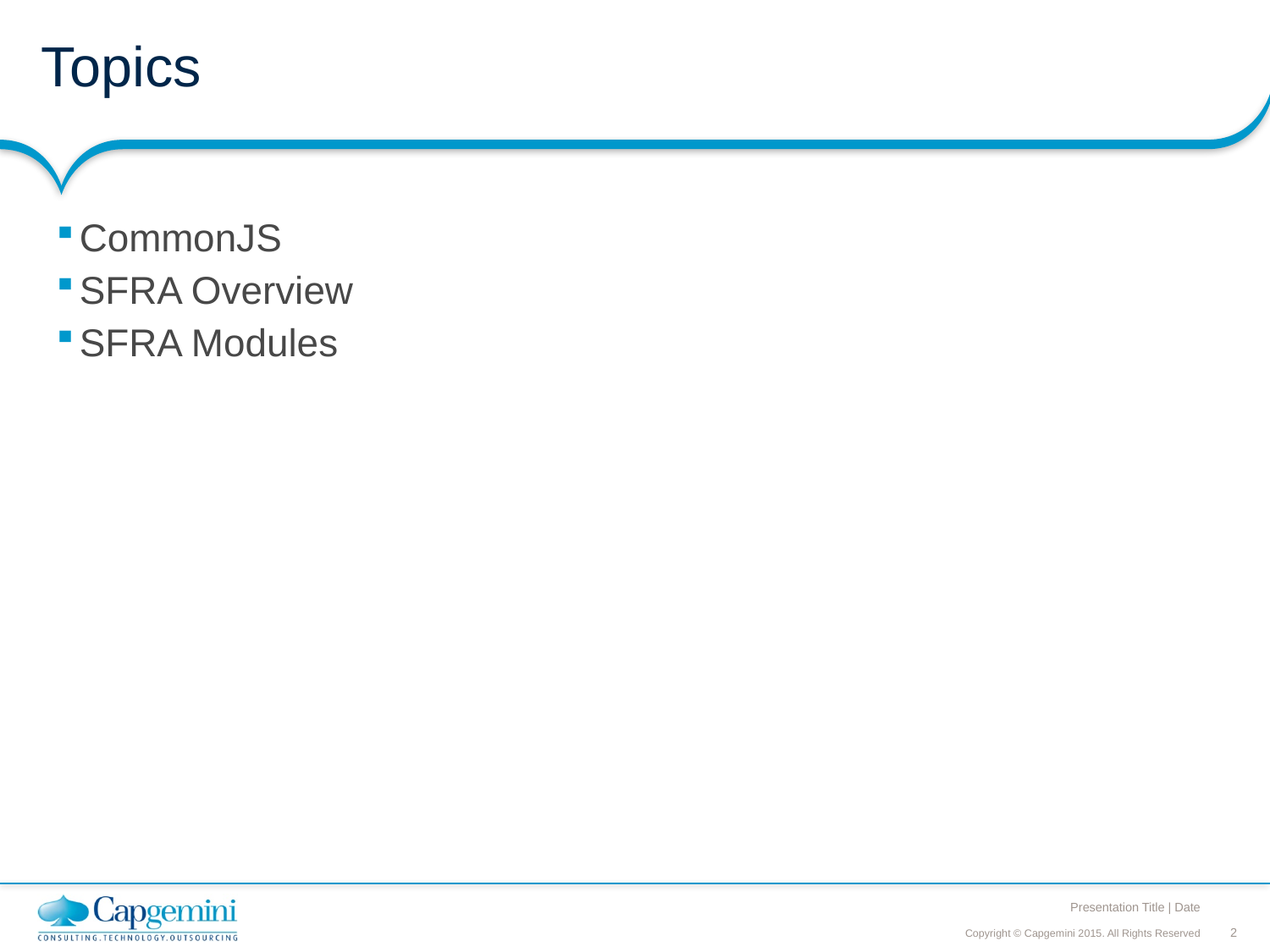

# Topics
CommonJS
SFRA Overview
SFRA Modules